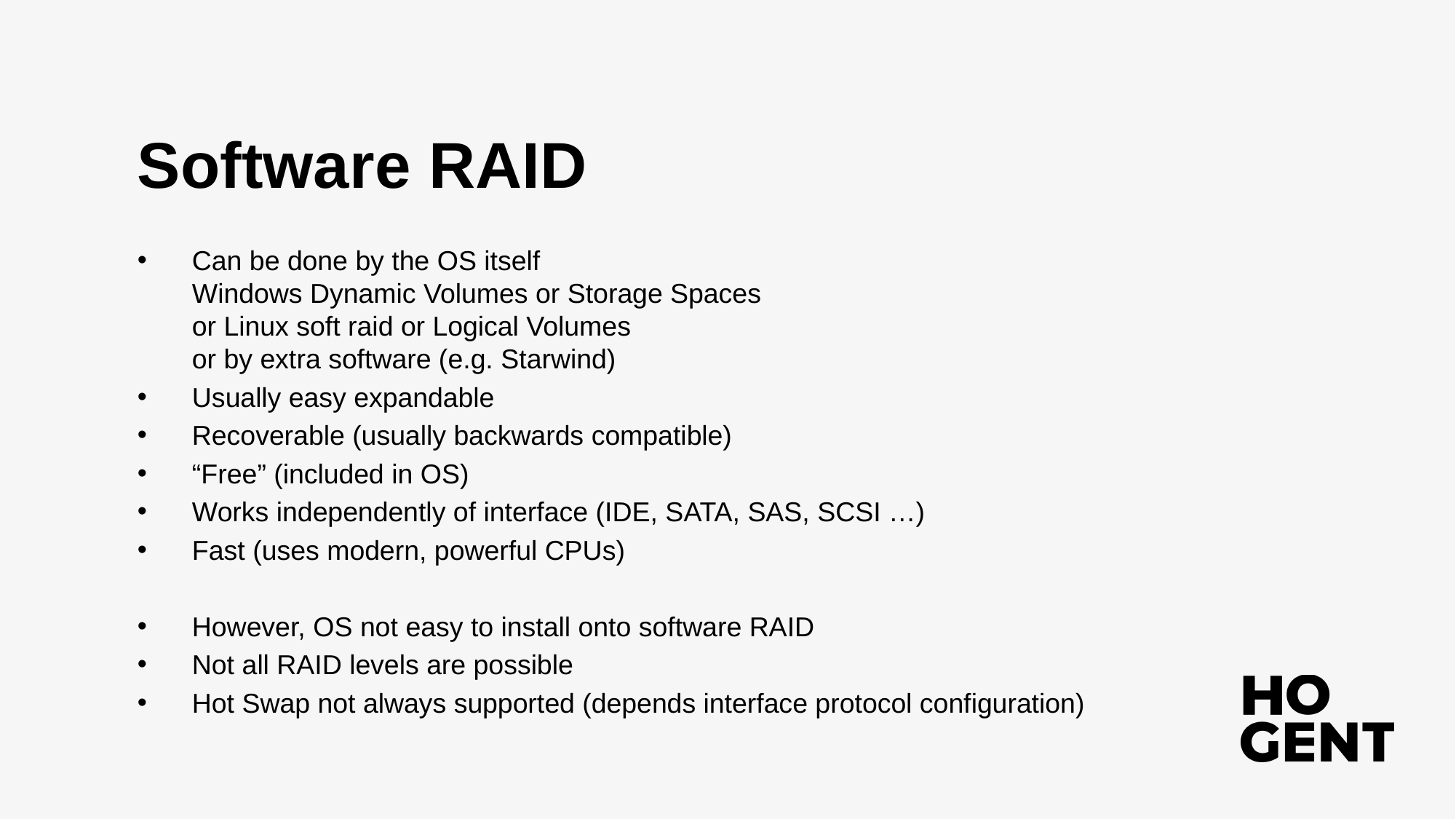

# Software RAID
Can be done by the OS itself
Windows Dynamic Volumes or Storage Spaces
or Linux soft raid or Logical Volumes
or by extra software (e.g. Starwind)
Usually easy expandable
Recoverable (usually backwards compatible)
“Free” (included in OS)
Works independently of interface (IDE, SATA, SAS, SCSI …)
Fast (uses modern, powerful CPUs)

However, OS not easy to install onto software RAID
Not all RAID levels are possible
Hot Swap not always supported (depends interface protocol configuration)